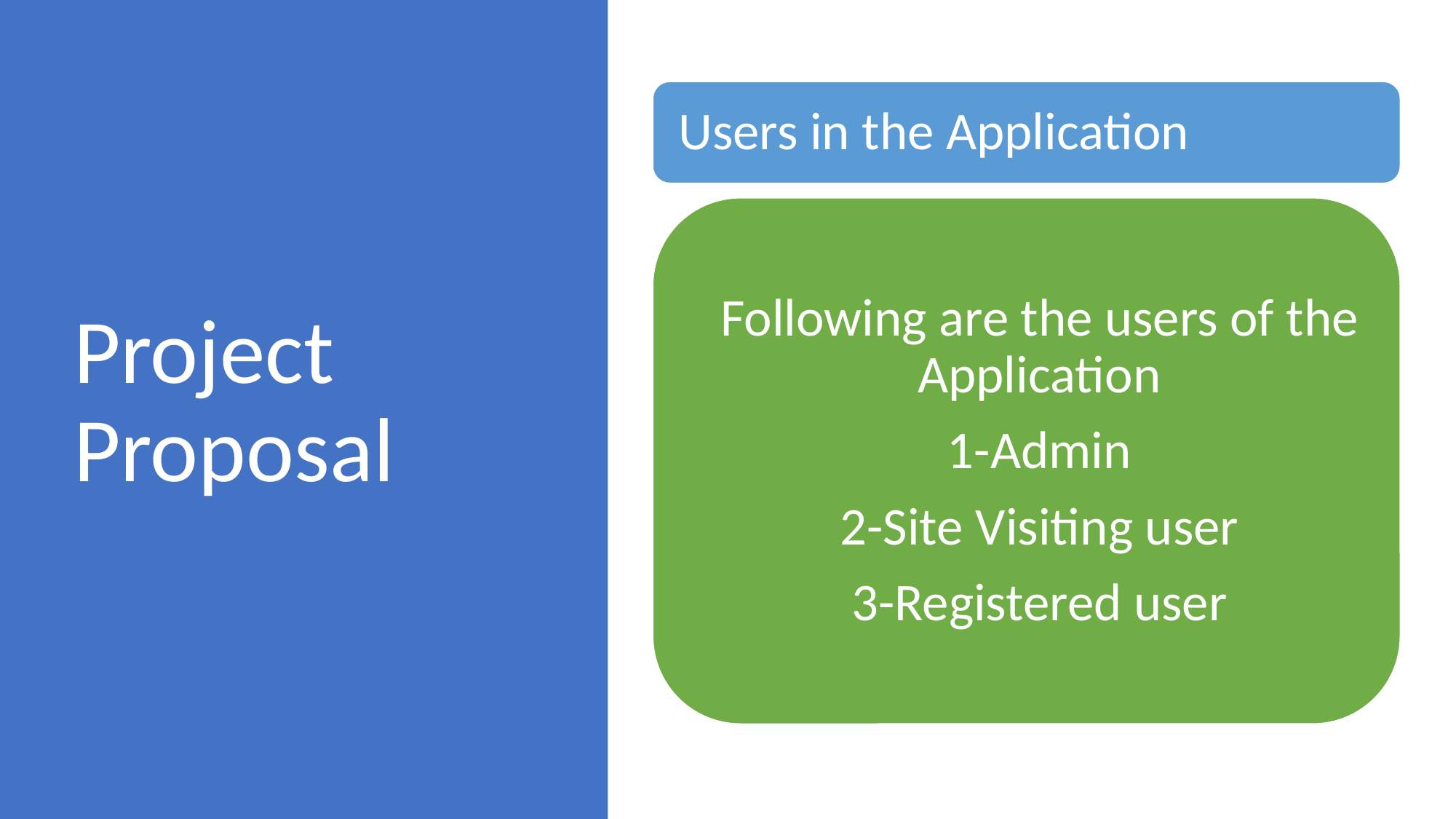

# Project Proposal
Users in the Application
Following are the users of the Application
1-Admin
2-Site Visiting user
3-Registered user